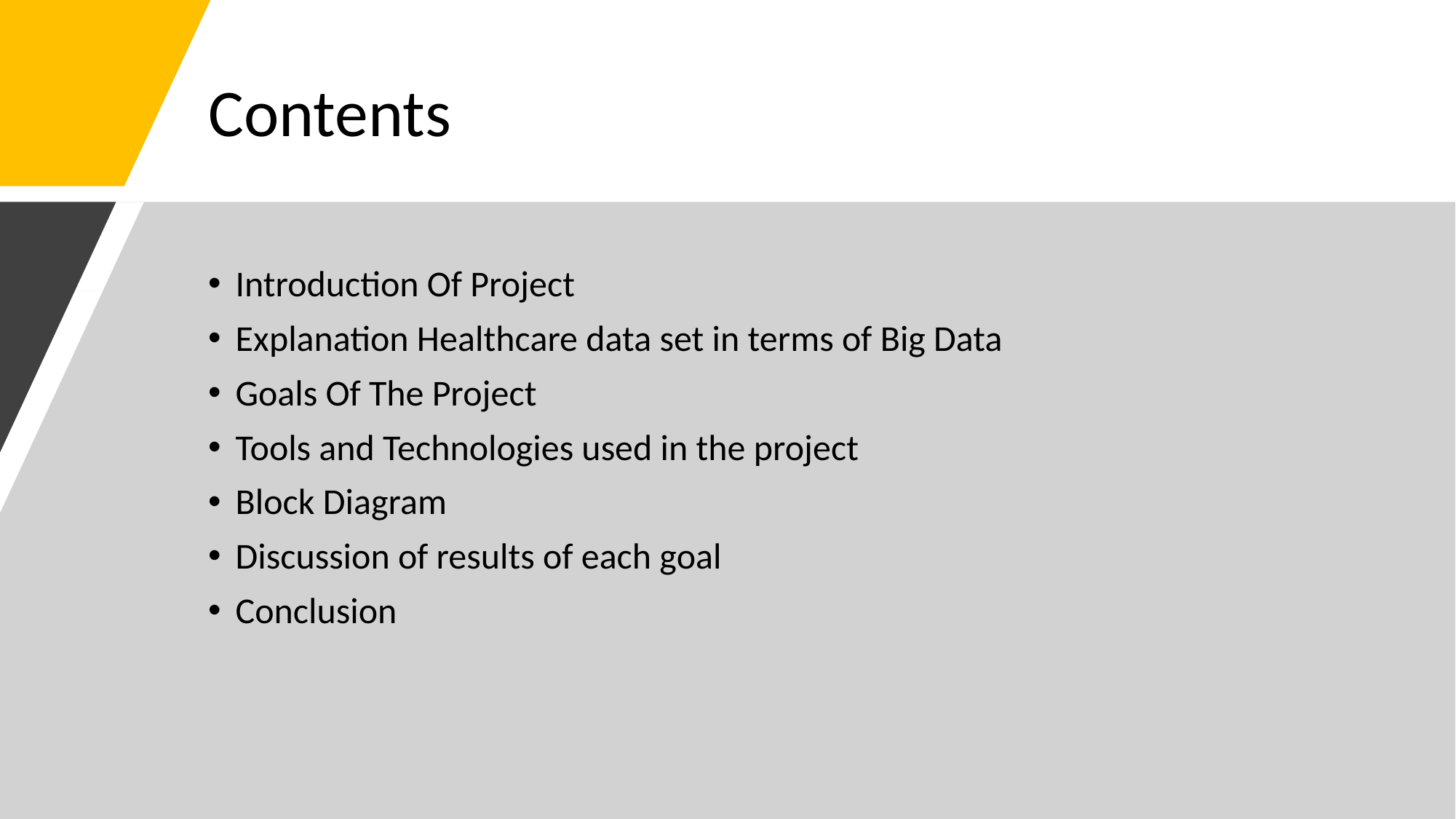

# Contents

Introduction Of Project
Explanation Healthcare data set in terms of Big Data
Goals Of The Project
Tools and Technologies used in the project
Block Diagram
Discussion of results of each goal
Conclusion